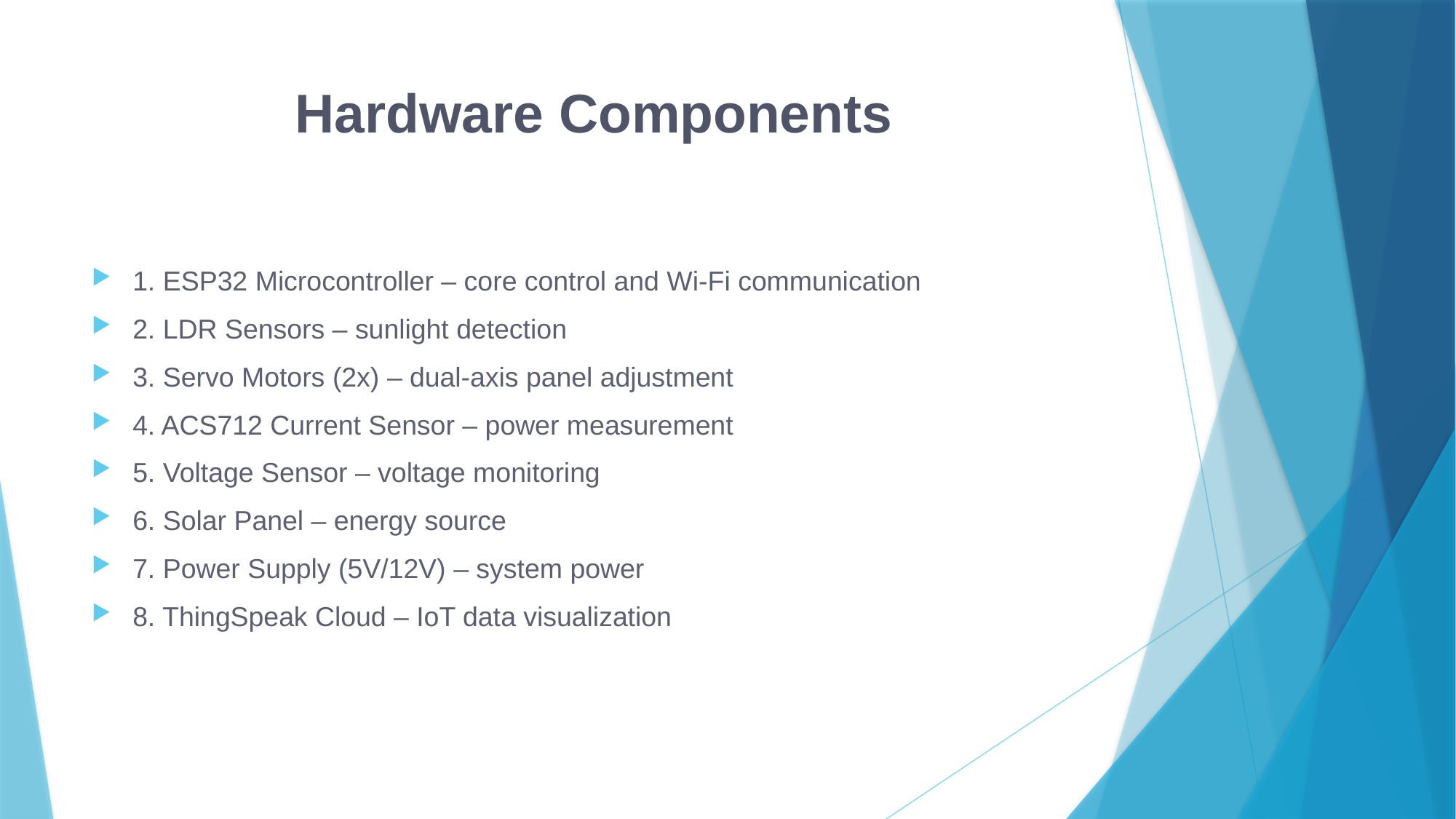

# Hardware Components
1. ESP32 Microcontroller – core control and Wi-Fi communication
2. LDR Sensors – sunlight detection
3. Servo Motors (2x) – dual-axis panel adjustment
4. ACS712 Current Sensor – power measurement
5. Voltage Sensor – voltage monitoring
6. Solar Panel – energy source
7. Power Supply (5V/12V) – system power
8. ThingSpeak Cloud – IoT data visualization